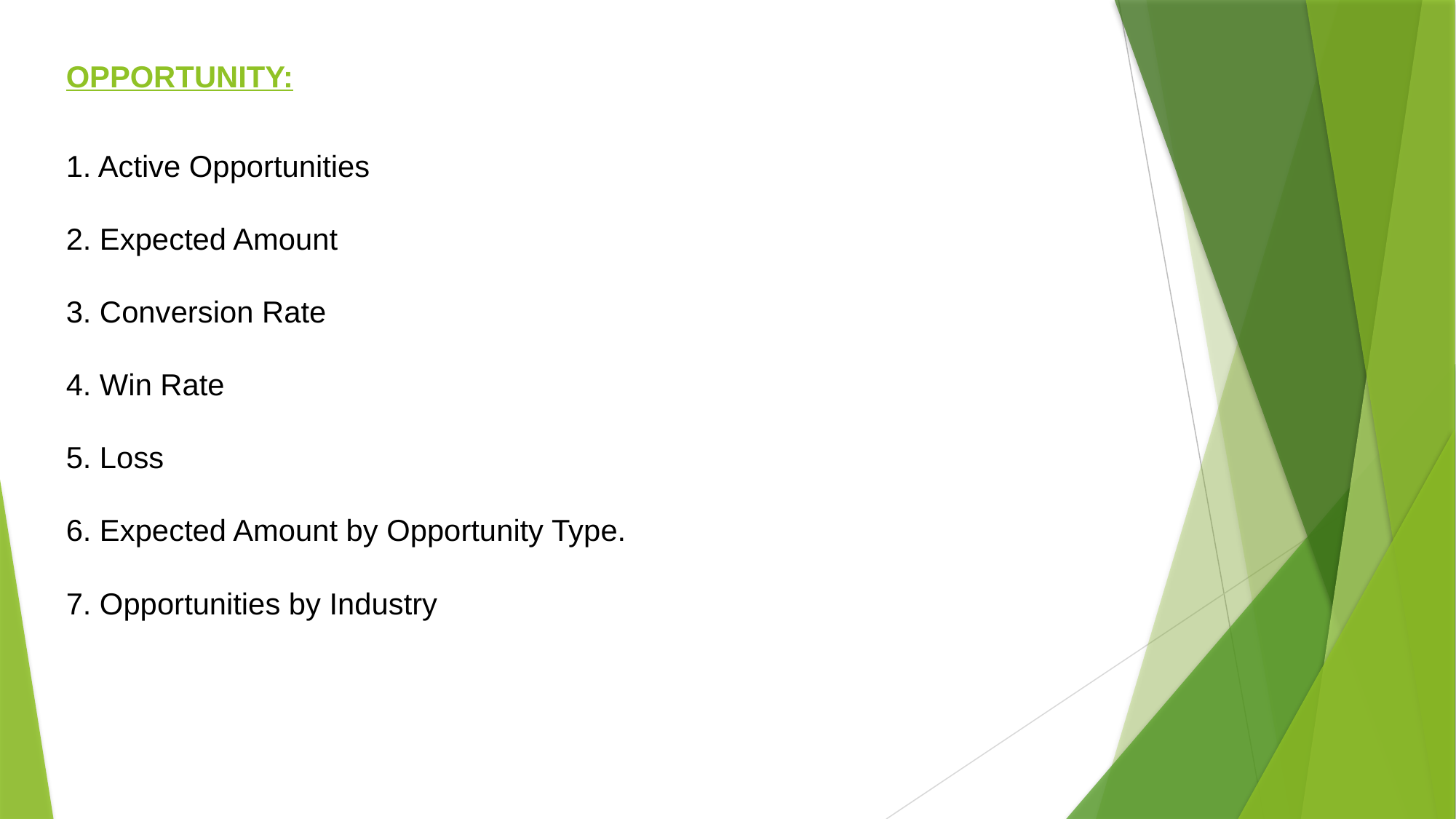

OPPORTUNITY:
1. Active Opportunities

2. Expected Amount

3. Conversion Rate

4. Win Rate

5. Loss

6. Expected Amount by Opportunity Type.

7. Opportunities by Industry